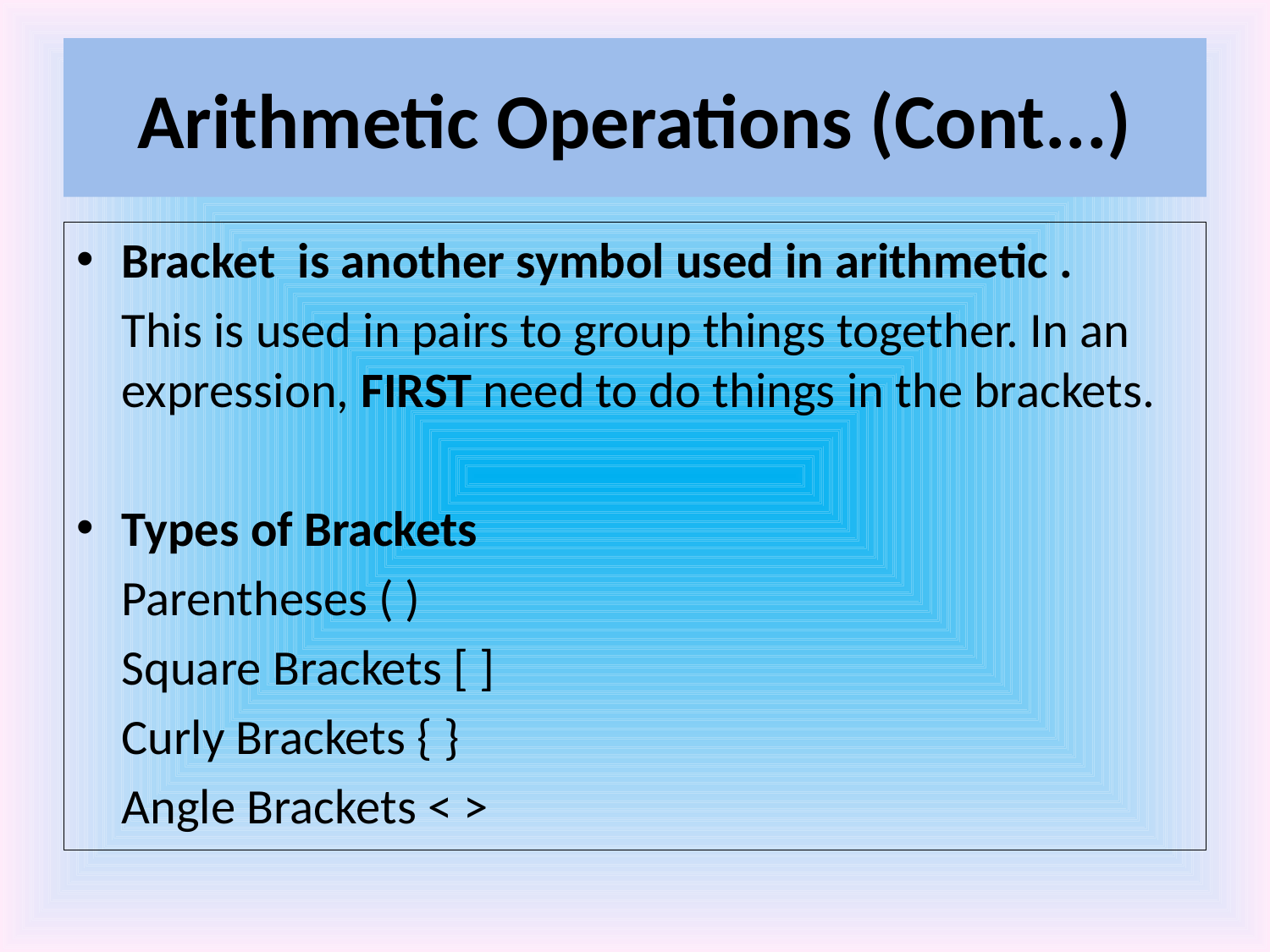

# Arithmetic Operations (Cont...)
Bracket  is another symbol used in arithmetic .
	This is used in pairs to group things together. In an expression, FIRST need to do things in the brackets.

Types of Brackets
	Parentheses ( )
	Square Brackets [ ]
	Curly Brackets { }
	Angle Brackets < >